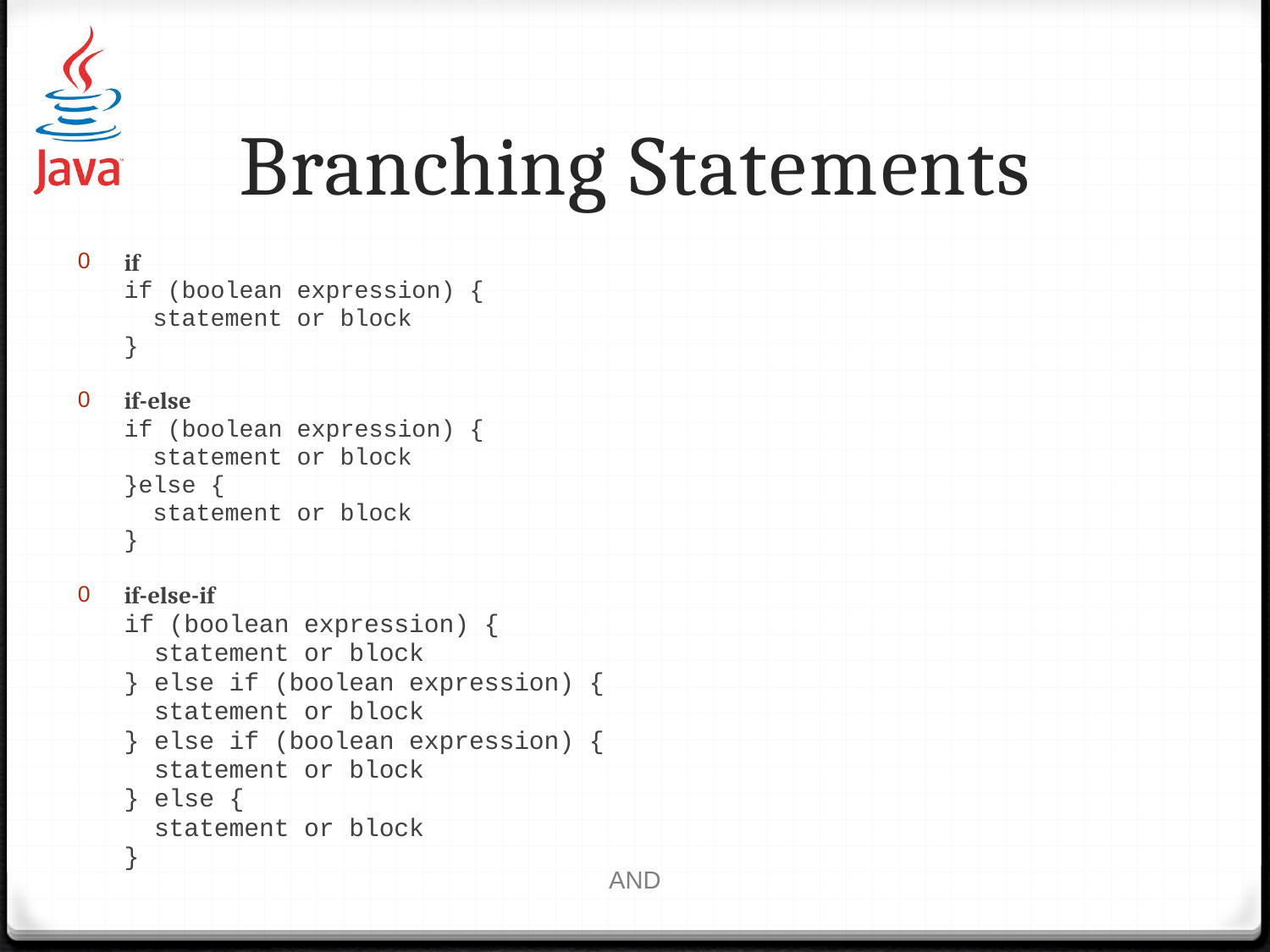

# Branching Statements
if
	if (boolean expression) {
		  statement or block
	}

if-else
	if (boolean expression) {
		  statement or block
	}else {
		  statement or block
	}

if-else-if
	if (boolean expression) {
		  statement or block
	} else if (boolean expression) {
		  statement or block
	} else if (boolean expression) {
		  statement or block
	} else {
		  statement or block
	}
AND